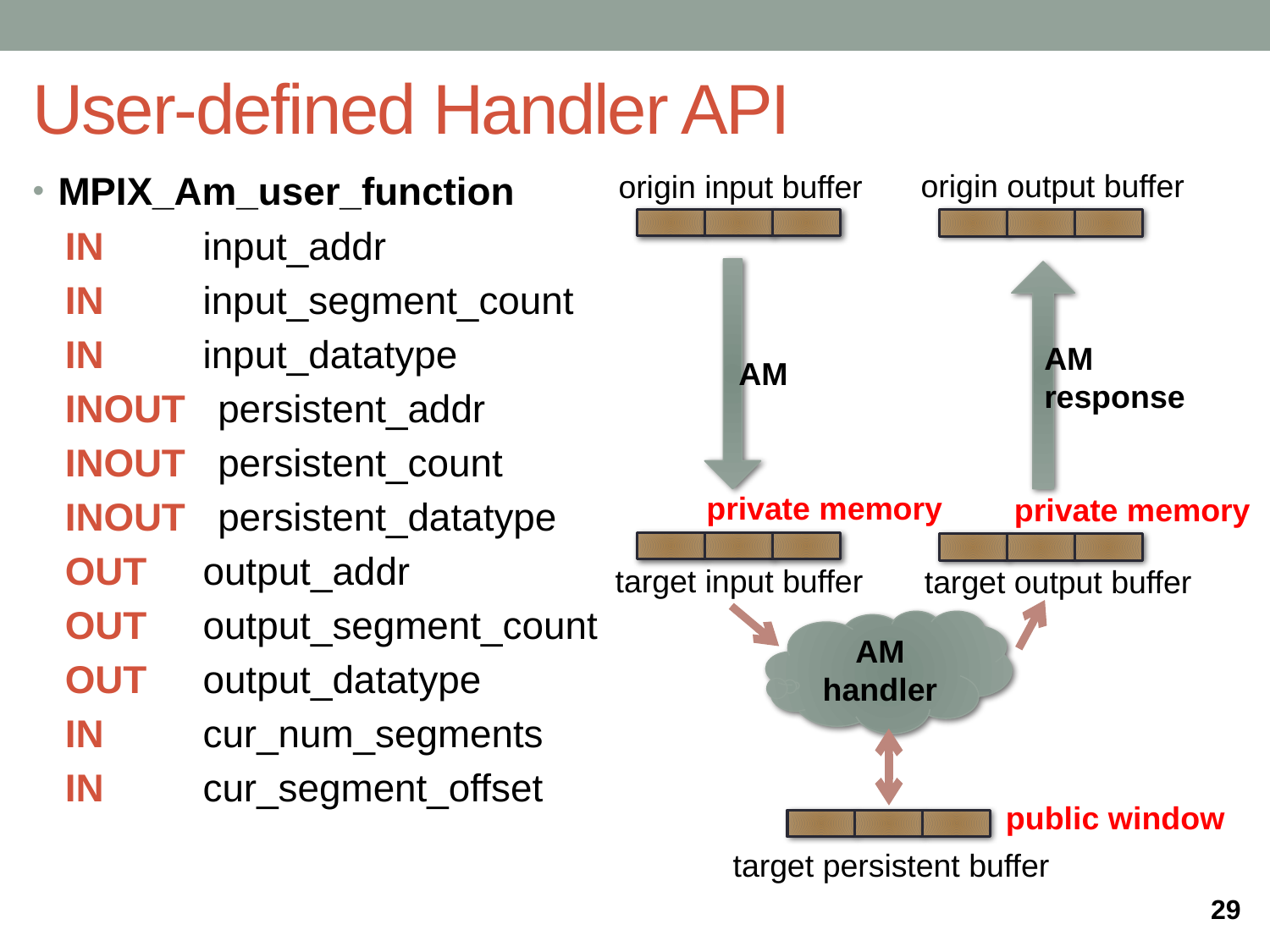

# User-defined Handler API
origin output buffer
MPIX_Am_user_function
   IN	    input_addr
   IN 	    input_segment_count
   IN	    input_datatype
   INOUT   persistent_addr
   INOUT   persistent_count
   INOUT   persistent_datatype
   OUT	    output_addr
   OUT	    output_segment_count
   OUT	    output_datatype
   IN	    cur_num_segments
   IN	    cur_segment_offset
origin input buffer

AM response
AM
private memory
private memory

target input buffer
target output buffer
AM handler
public window

target persistent buffer
29